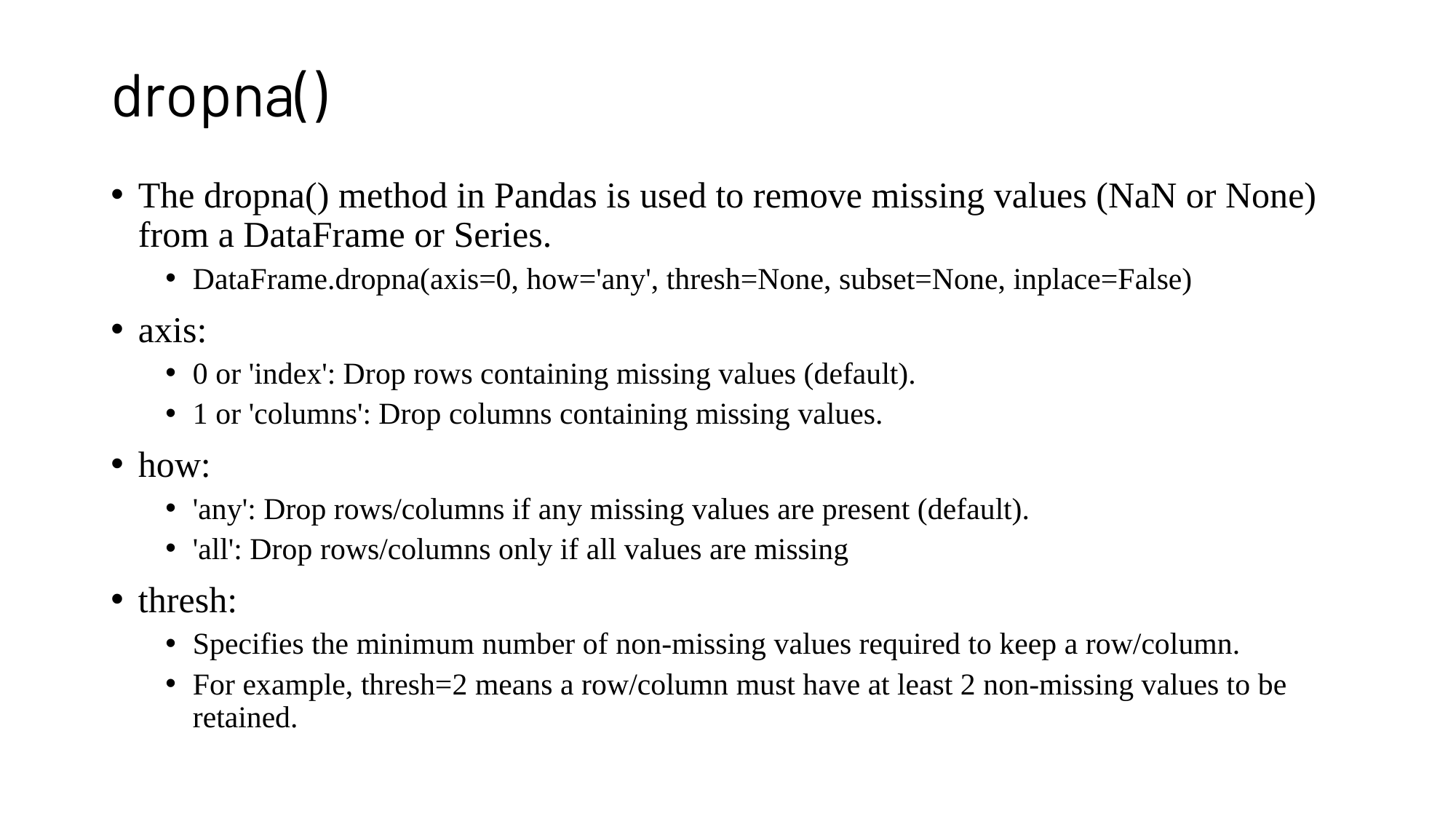

# dropna()
The dropna() method in Pandas is used to remove missing values (NaN or None) from a DataFrame or Series.
DataFrame.dropna(axis=0, how='any', thresh=None, subset=None, inplace=False)
axis:
0 or 'index': Drop rows containing missing values (default).
1 or 'columns': Drop columns containing missing values.
how:
'any': Drop rows/columns if any missing values are present (default).
'all': Drop rows/columns only if all values are missing
thresh:
Specifies the minimum number of non-missing values required to keep a row/column.
For example, thresh=2 means a row/column must have at least 2 non-missing values to be retained.